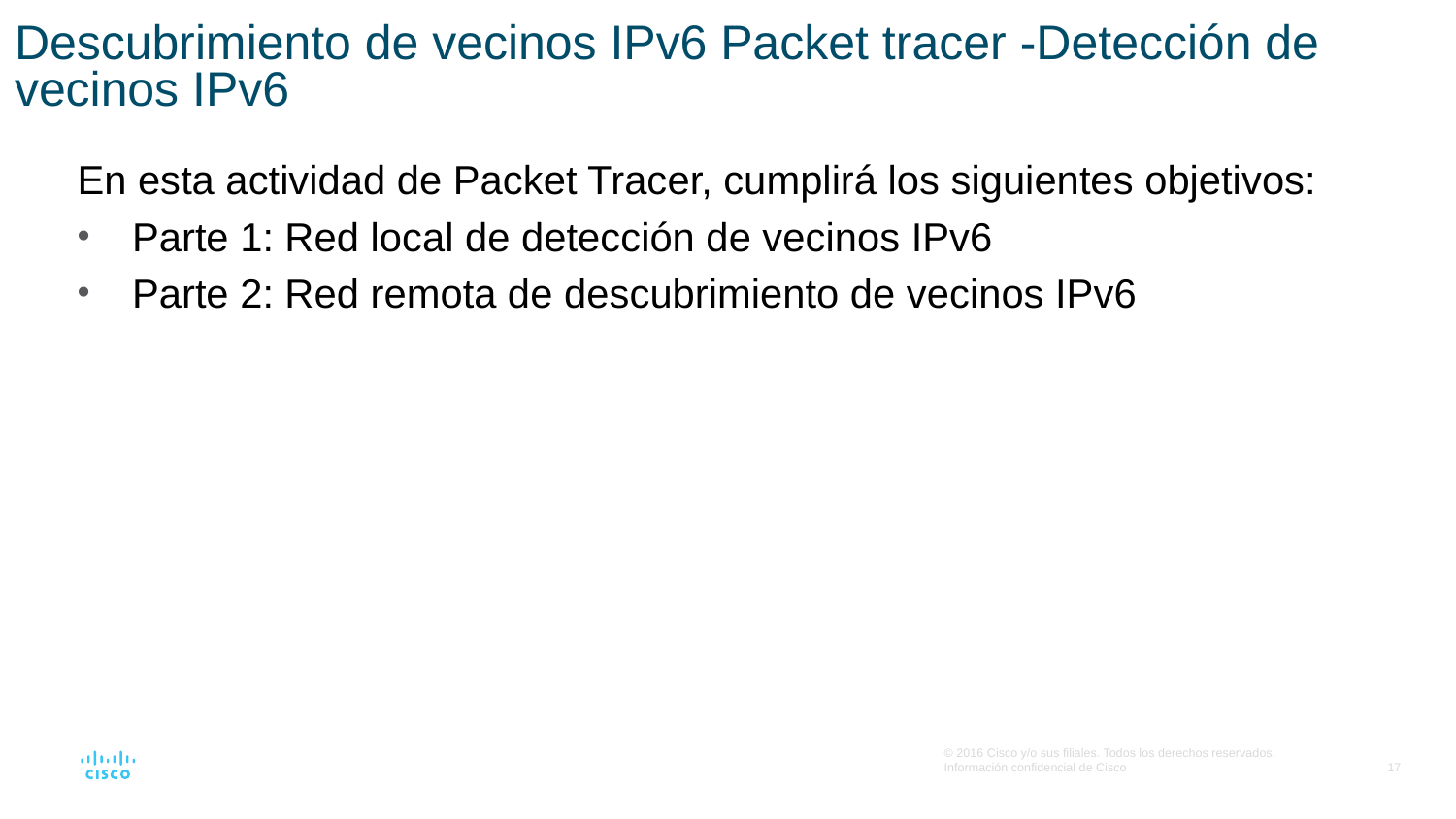

# Descubrimiento de vecinos IPv6 Packet tracer -Detección de vecinos IPv6
En esta actividad de Packet Tracer, cumplirá los siguientes objetivos:
Parte 1: Red local de detección de vecinos IPv6
Parte 2: Red remota de descubrimiento de vecinos IPv6